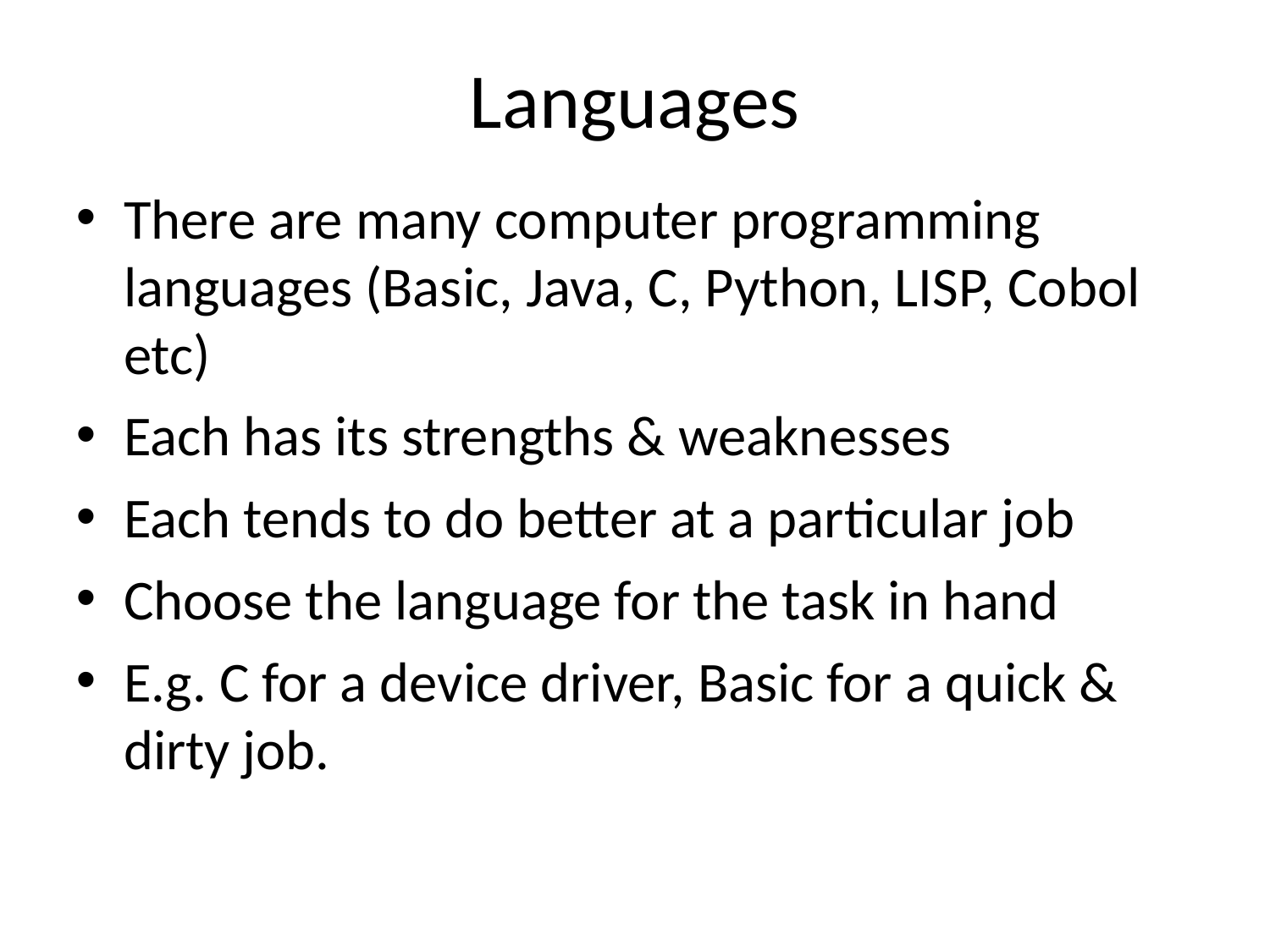

# Languages
There are many computer programming languages (Basic, Java, C, Python, LISP, Cobol etc)
Each has its strengths & weaknesses
Each tends to do better at a particular job
Choose the language for the task in hand
E.g. C for a device driver, Basic for a quick & dirty job.